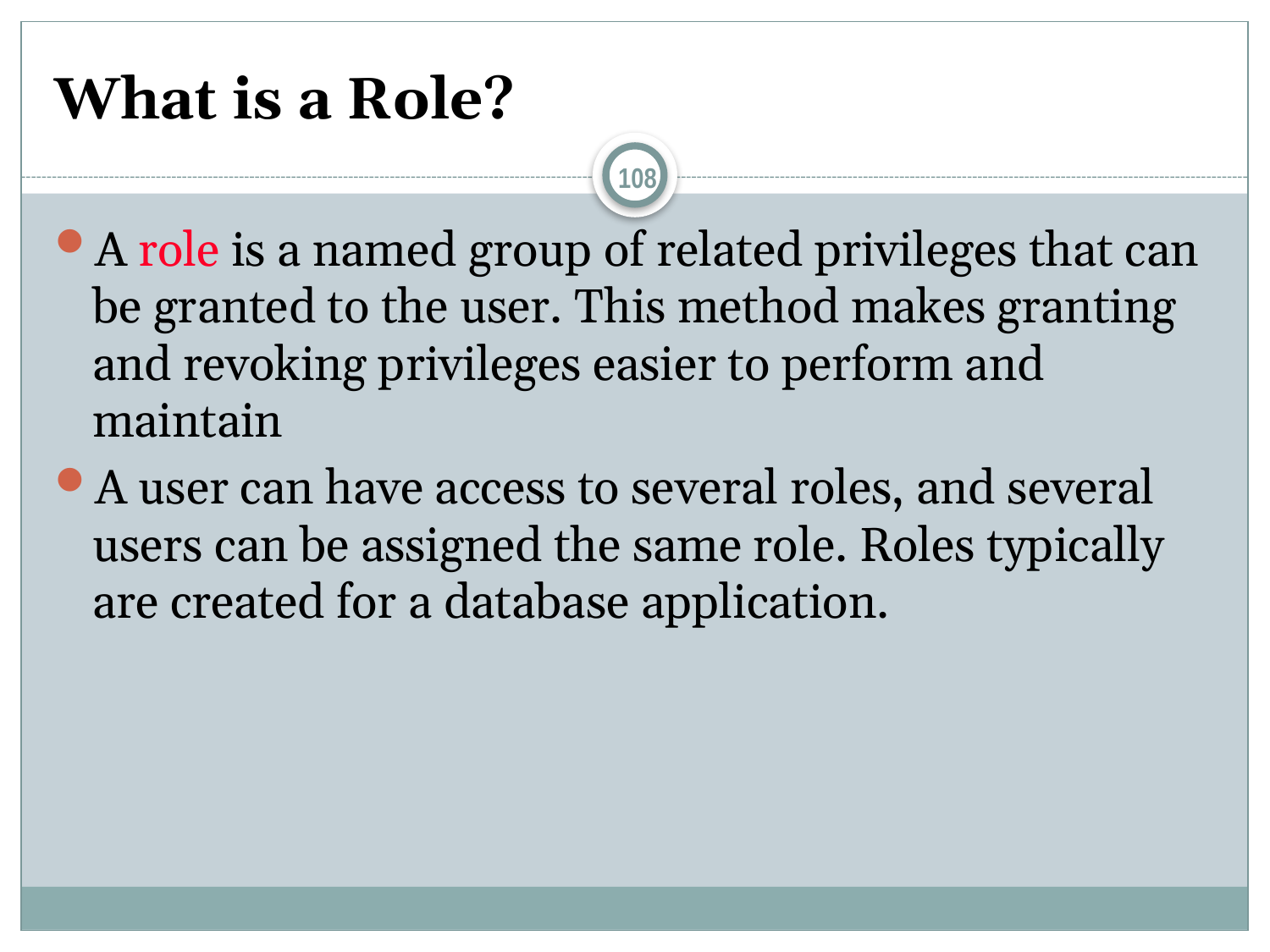

# What is a Role?
108
A role is a named group of related privileges that can be granted to the user. This method makes granting and revoking privileges easier to perform and maintain
A user can have access to several roles, and several users can be assigned the same role. Roles typically are created for a database application.